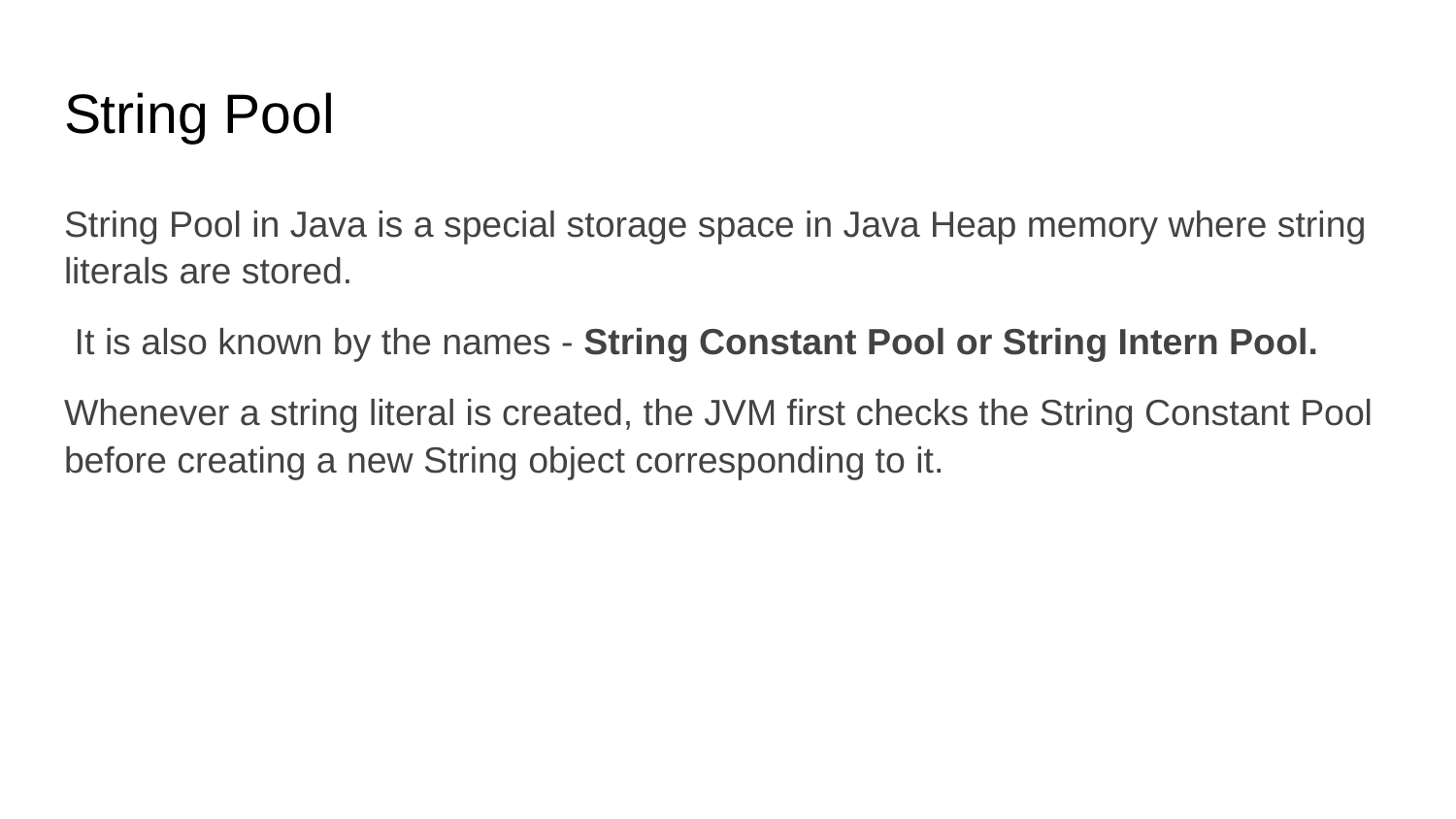

# String Pool
String Pool in Java is a special storage space in Java Heap memory where string literals are stored.
 It is also known by the names - String Constant Pool or String Intern Pool.
Whenever a string literal is created, the JVM first checks the String Constant Pool before creating a new String object corresponding to it.